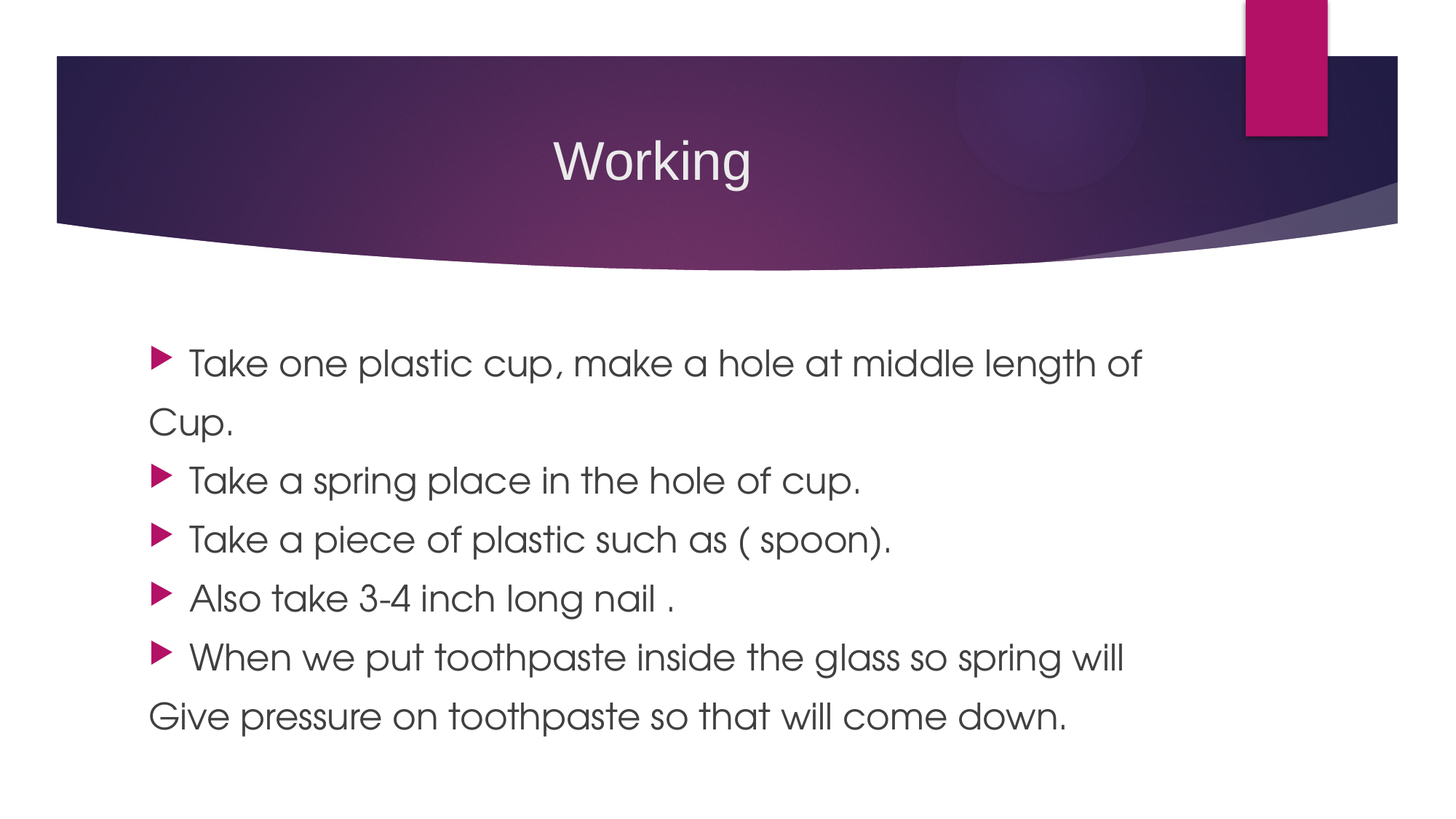

# Working
Take one plastic cup, make a hole at middle length of
Cup.
Take a spring place in the hole of cup.
Take a piece of plastic such as ( spoon).
Also take 3-4 inch long nail .
When we put toothpaste inside the glass so spring will
Give pressure on toothpaste so that will come down.